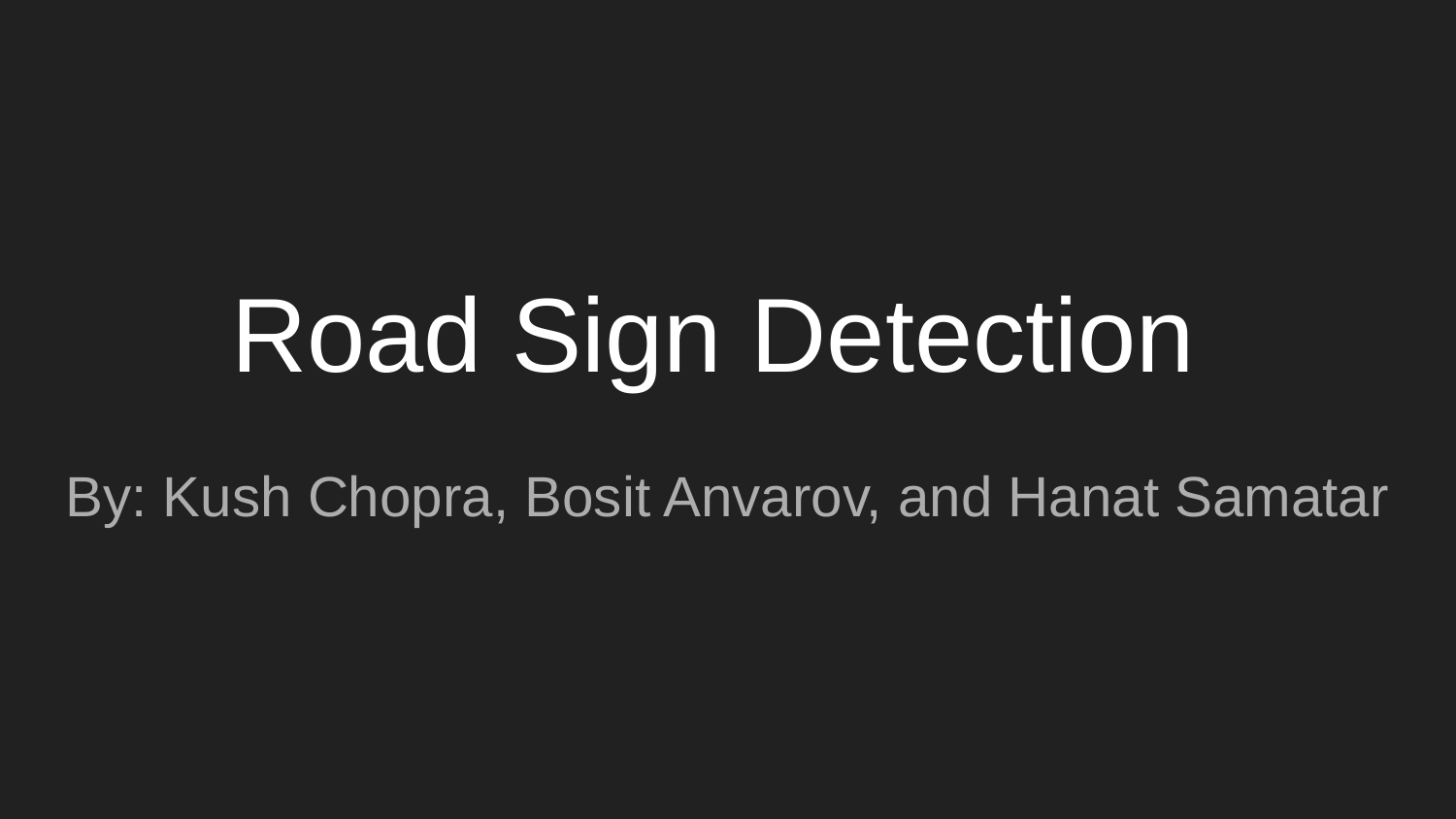

# Road Sign Detection
By: Kush Chopra, Bosit Anvarov, and Hanat Samatar